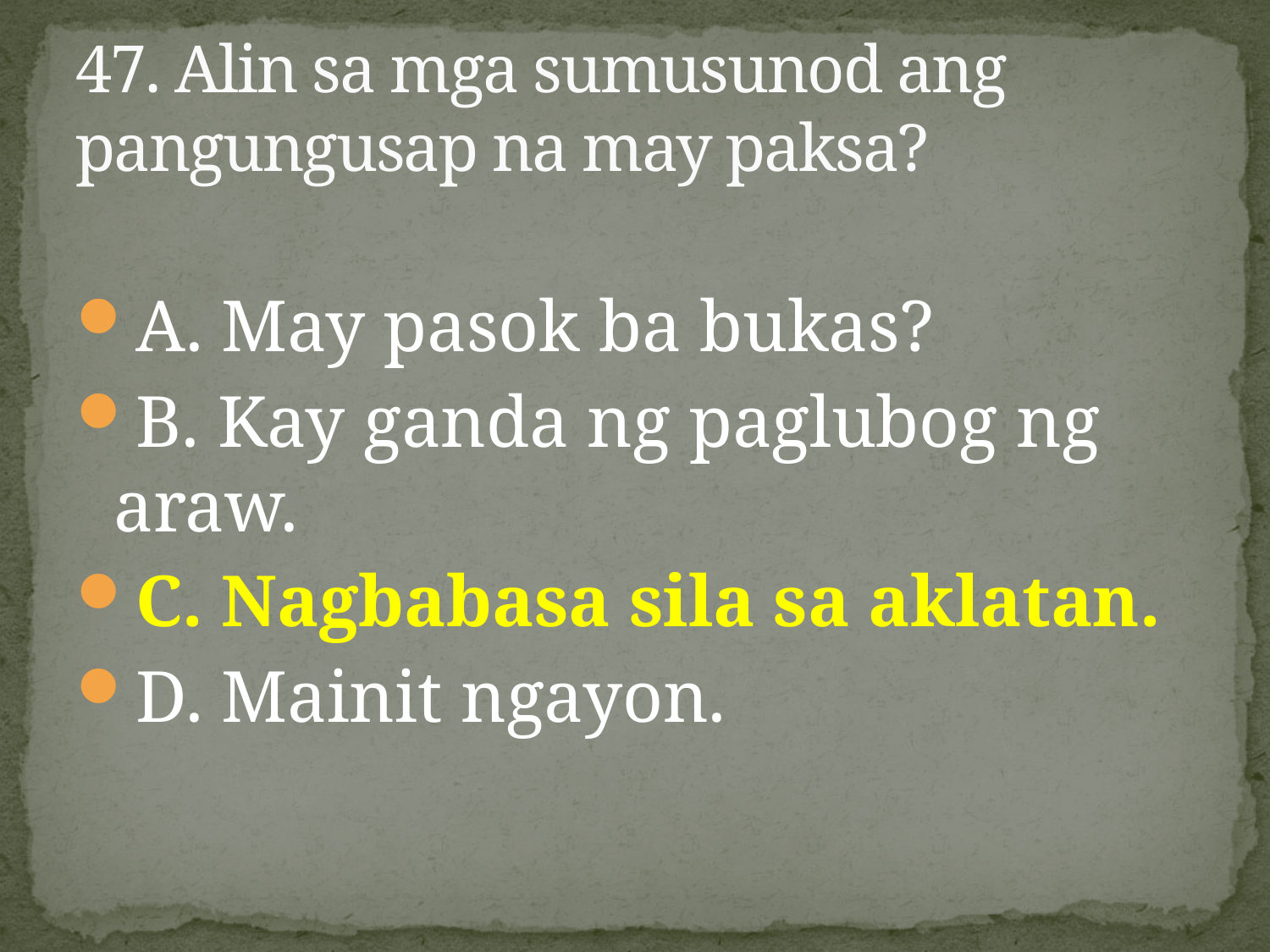

# 47. Alin sa mga sumusunod ang pangungusap na may paksa?
A. May pasok ba bukas?
B. Kay ganda ng paglubog ng araw.
C. Nagbabasa sila sa aklatan.
D. Mainit ngayon.